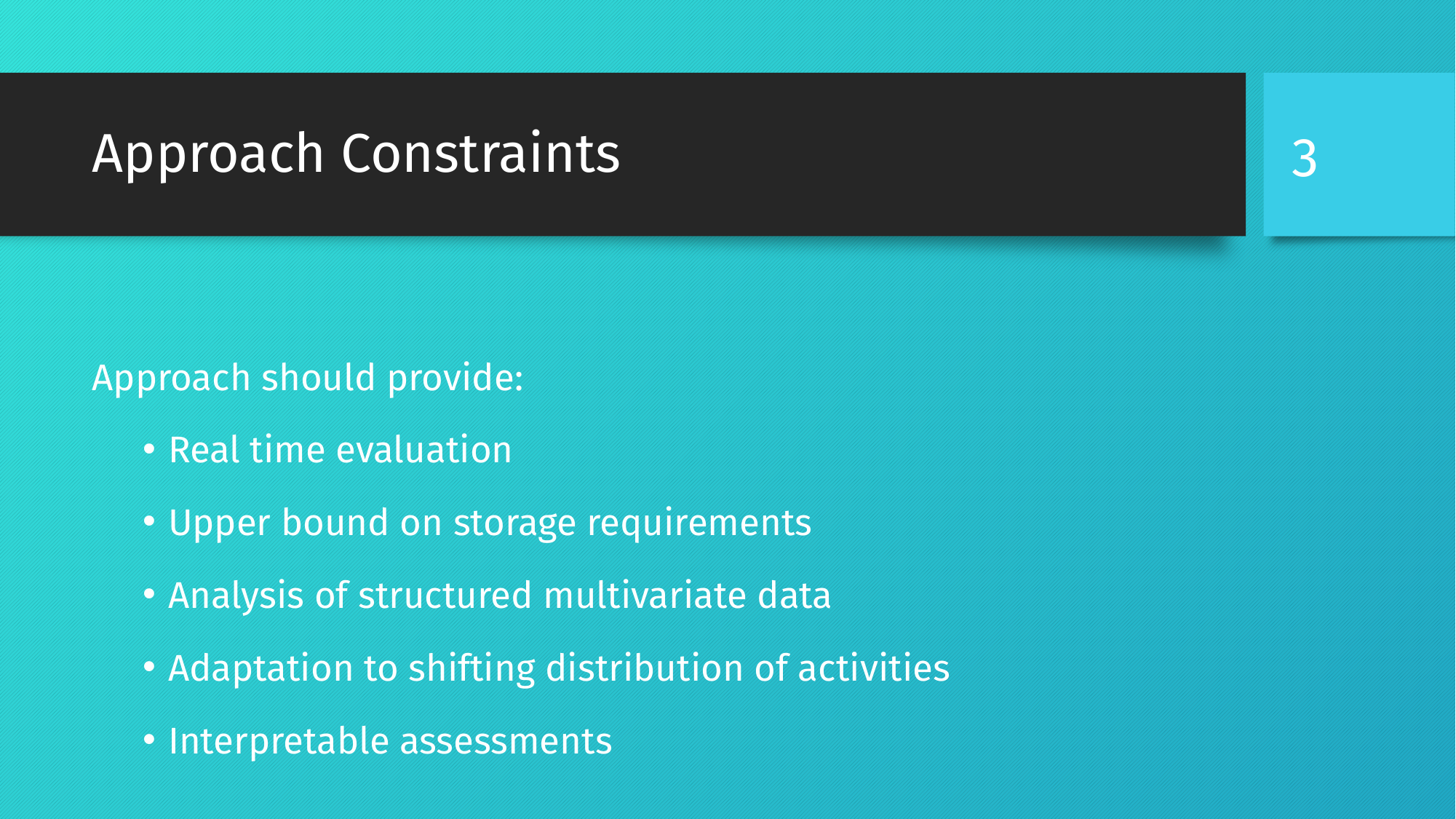

3
# Approach Constraints

Approach should provide:
Real time evaluation
Upper bound on storage requirements
Analysis of structured multivariate data
Adaptation to shifting distribution of activities
Interpretable assessments